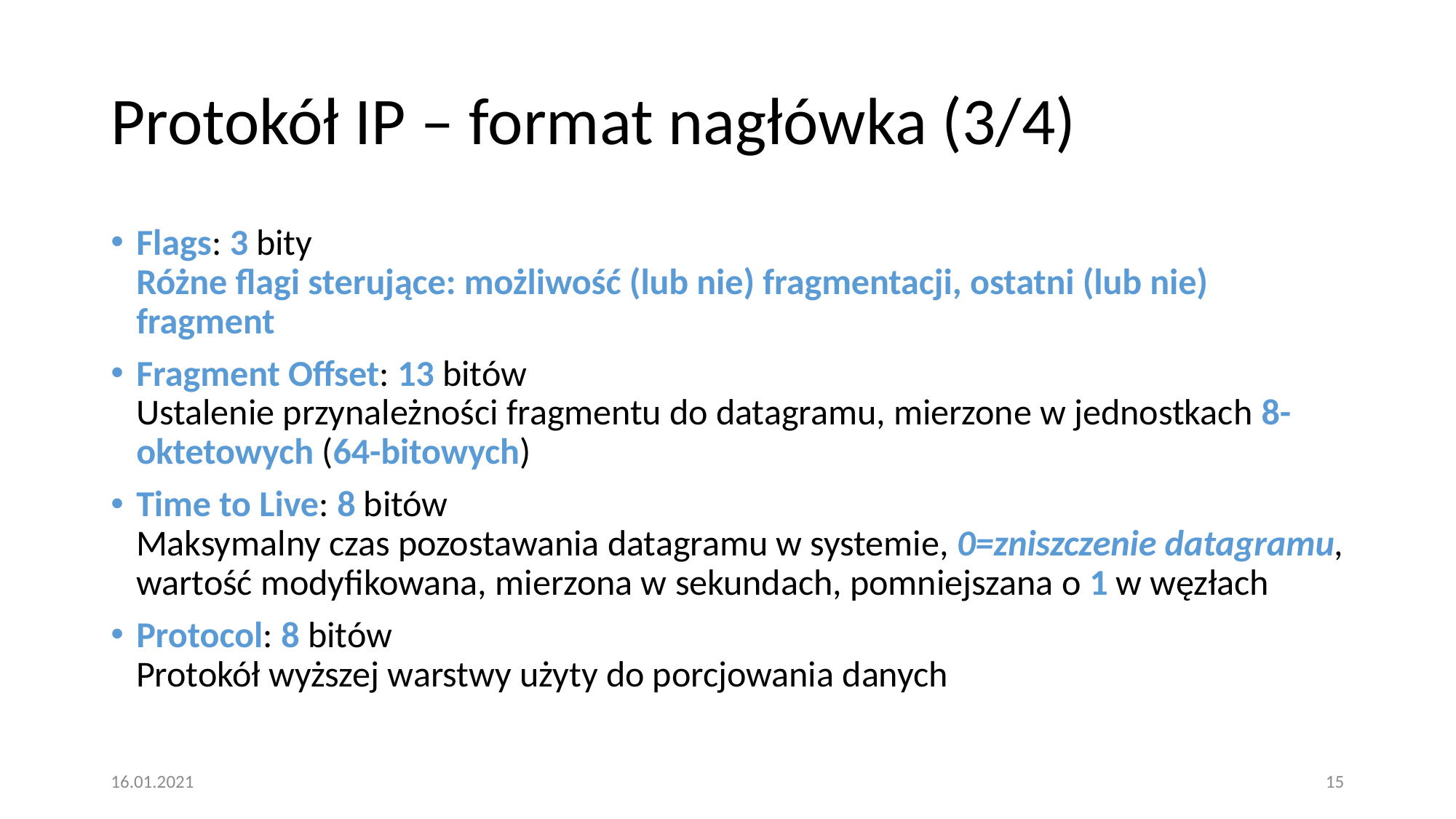

# Protokół IP – format nagłówka (3/4)‏
Flags: 3 bity
Różne flagi sterujące: możliwość (lub nie) fragmentacji, ostatni (lub nie) fragment
Fragment Offset: 13 bitów
Ustalenie przynależności fragmentu do datagramu, mierzone w jednostkach 8-oktetowych (64-bitowych)‏
Time to Live: 8 bitów
Maksymalny czas pozostawania datagramu w systemie, 0=zniszczenie datagramu, wartość modyfikowana, mierzona w sekundach, pomniejszana o 1 w węzłach
Protocol: 8 bitów
Protokół wyższej warstwy użyty do porcjowania danych
16.01.2021
15